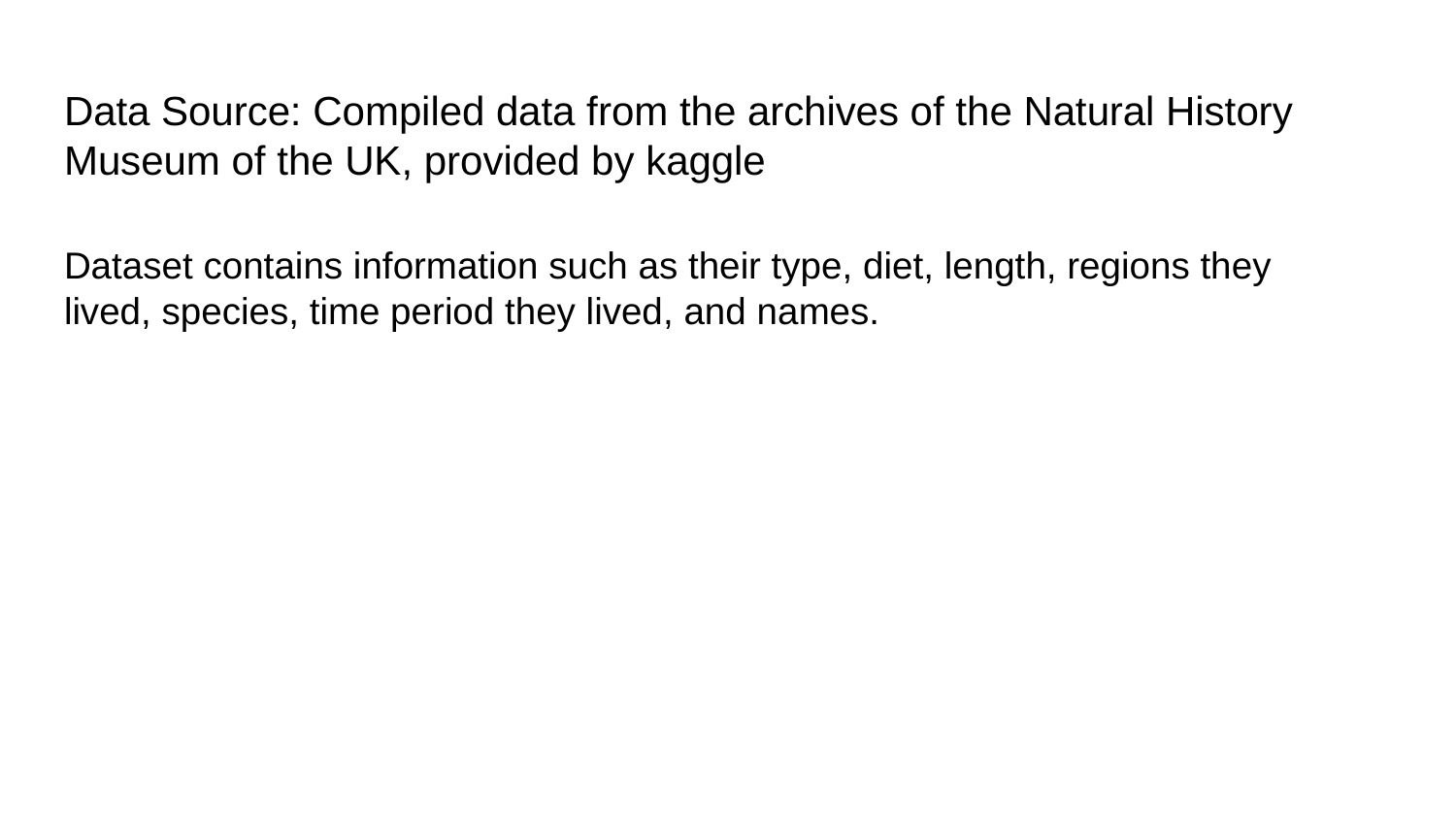

# Data Source: Compiled data from the archives of the Natural History Museum of the UK, provided by kaggle
Dataset contains information such as their type, diet, length, regions they lived, species, time period they lived, and names.